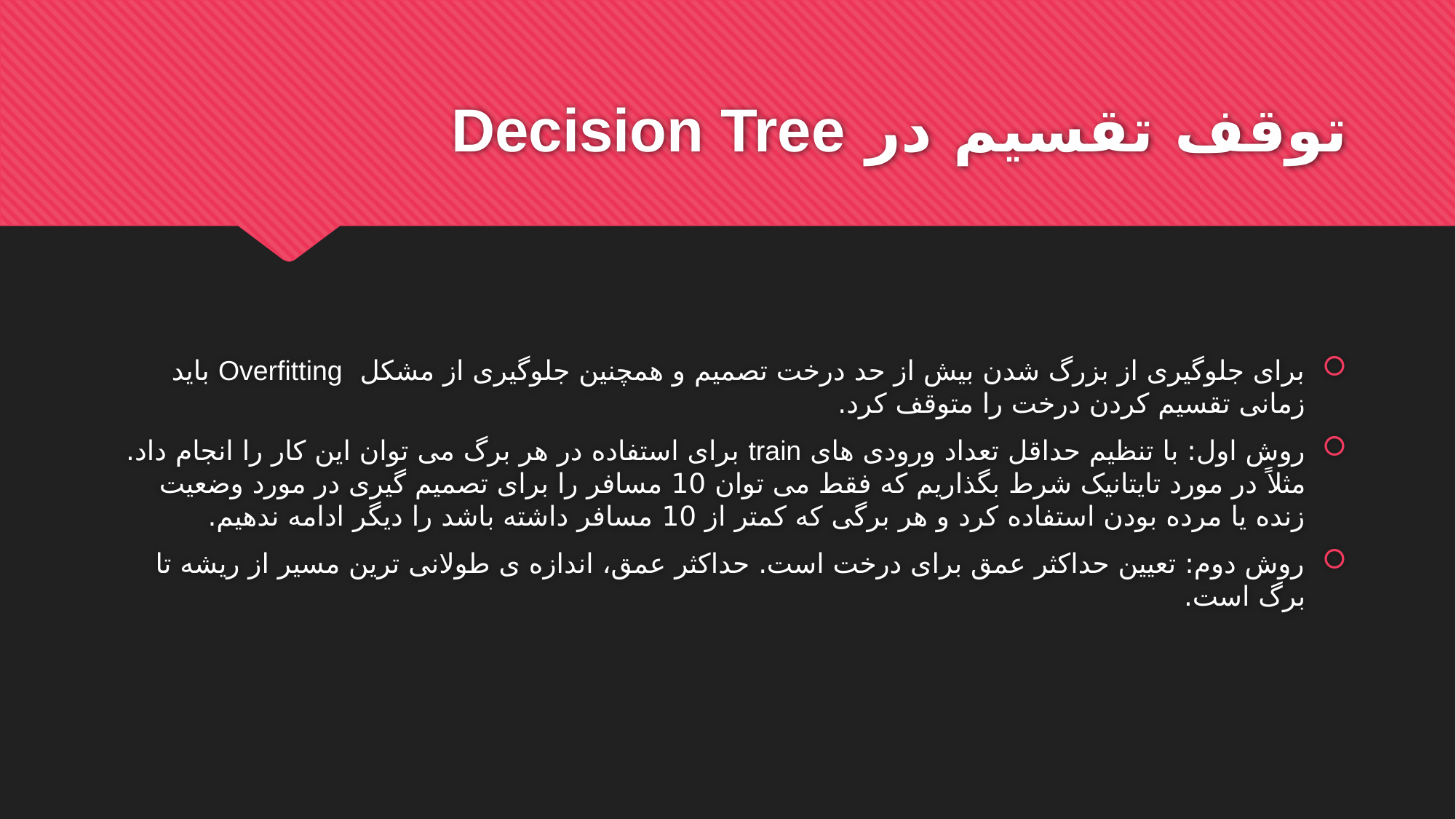

# توقف تقسیم در Decision Tree
برای جلوگیری از بزرگ شدن بیش از حد درخت تصمیم و همچنین جلوگیری از مشکل  Overfitting باید زمانی تقسیم کردن درخت را متوقف کرد.
روش اول: با تنظیم حداقل تعداد ورودی های train برای استفاده در هر برگ می توان این کار را انجام داد. مثلاً در مورد تایتانیک شرط بگذاریم که فقط می توان 10 مسافر را برای تصمیم گیری در مورد وضعیت زنده یا مرده بودن استفاده کرد و هر برگی که کمتر از 10 مسافر داشته باشد را دیگر ادامه ندهیم.
روش دوم: تعیین حداکثر عمق برای درخت است. حداکثر عمق، اندازه ی طولانی ترین مسیر از ریشه تا برگ است.